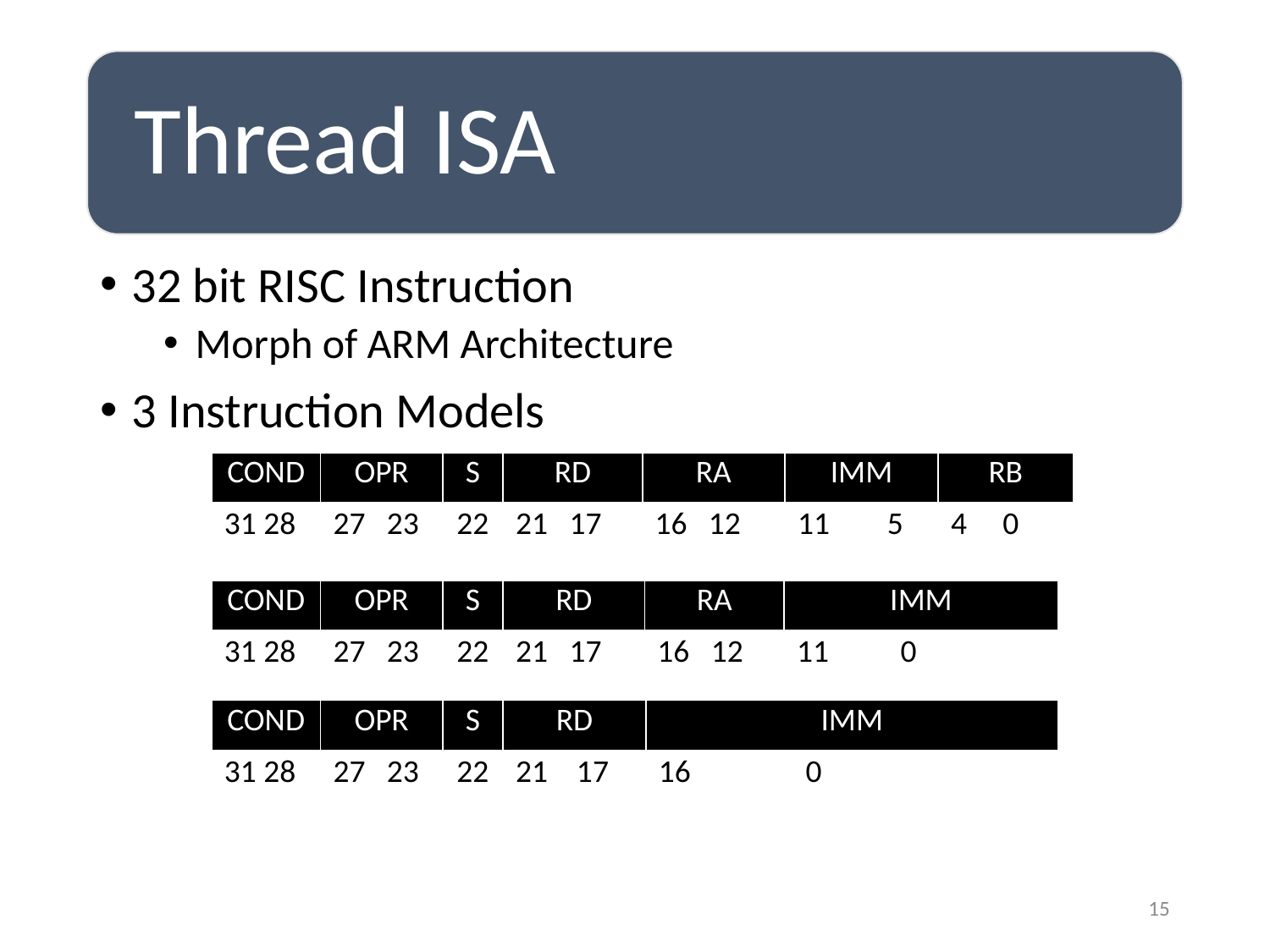

Thread ISA
32 bit RISC Instruction
Morph of ARM Architecture
3 Instruction Models

| COND | OPR | S | RD | RA | IMM | RB |
| --- | --- | --- | --- | --- | --- | --- |
| 31 28 | 27 23 | 22 | 21 17 | 16 12 | 11 5 | 4 0 |
| COND | OPR | S | RD | RA | IMM |
| --- | --- | --- | --- | --- | --- |
| 31 28 | 27 23 | 22 | 21 17 | 16 12 | 11 0 |
| COND | OPR | S | RD | IMM |
| --- | --- | --- | --- | --- |
| 31 28 | 27 23 | 22 | 21 17 | 16 0 |
15